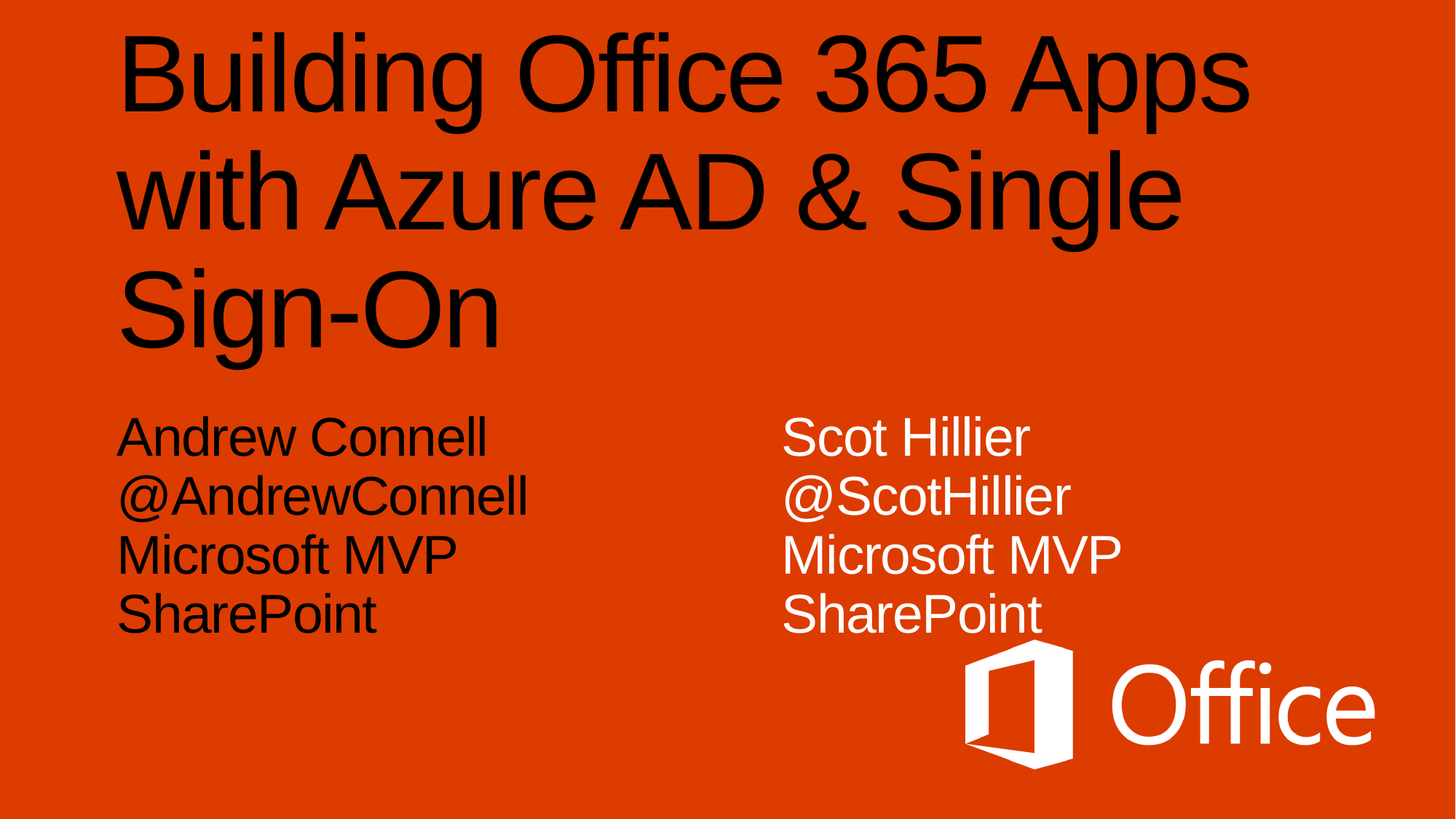

# Building Office 365 Apps with Azure AD & Single Sign-On
Andrew Connell
@AndrewConnell
Microsoft MVP SharePoint
Scot Hillier
@ScotHillier
Microsoft MVP SharePoint